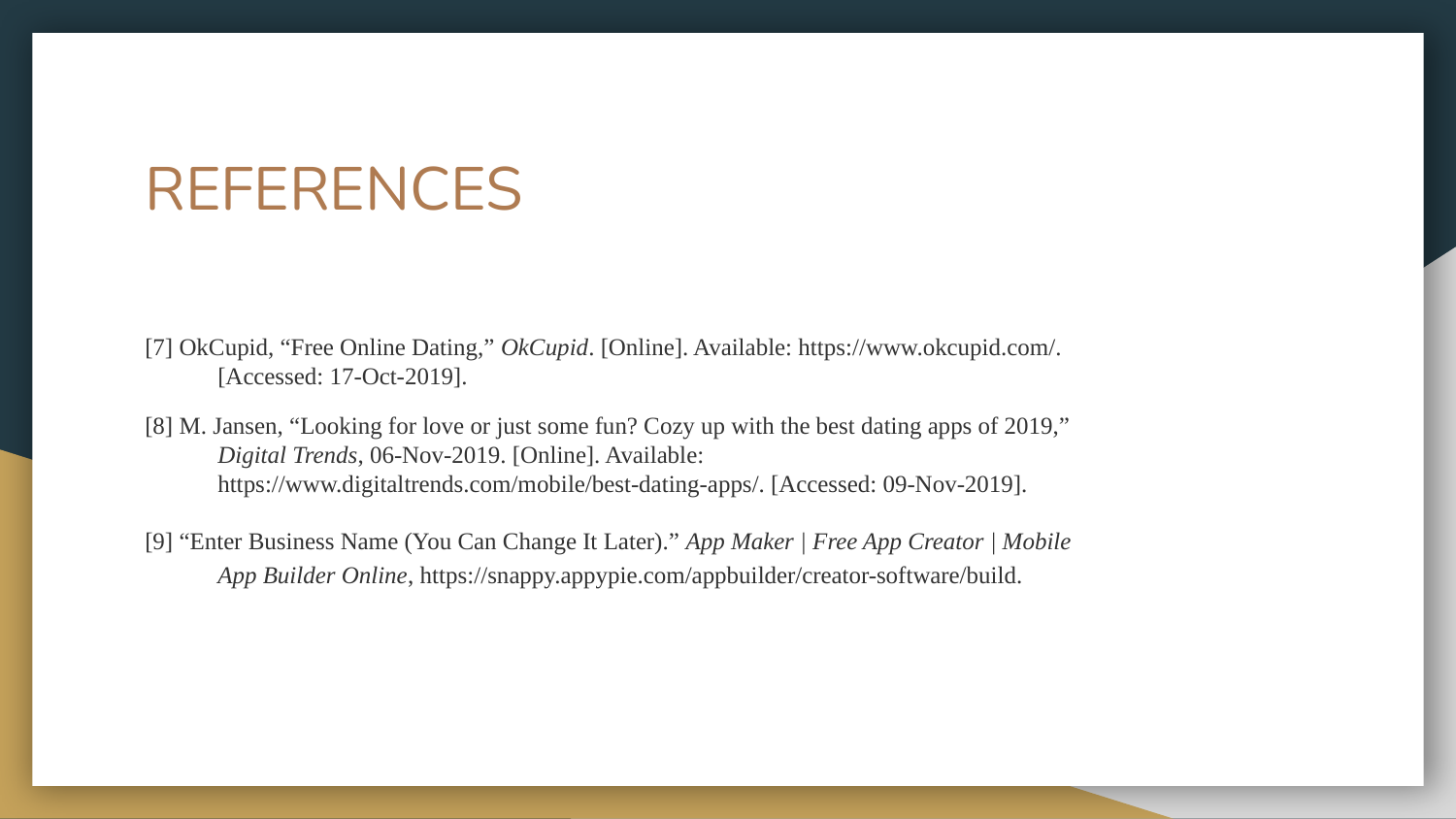

# REFERENCES
[7] OkCupid, “Free Online Dating,” OkCupid. [Online]. Available: https://www.okcupid.com/.
[Accessed: 17-Oct-2019].
[8] M. Jansen, “Looking for love or just some fun? Cozy up with the best dating apps of 2019,”
Digital Trends, 06-Nov-2019. [Online]. Available:
https://www.digitaltrends.com/mobile/best-dating-apps/. [Accessed: 09-Nov-2019].
[9] “Enter Business Name (You Can Change It Later).” App Maker | Free App Creator | Mobile
App Builder Online, https://snappy.appypie.com/appbuilder/creator-software/build.